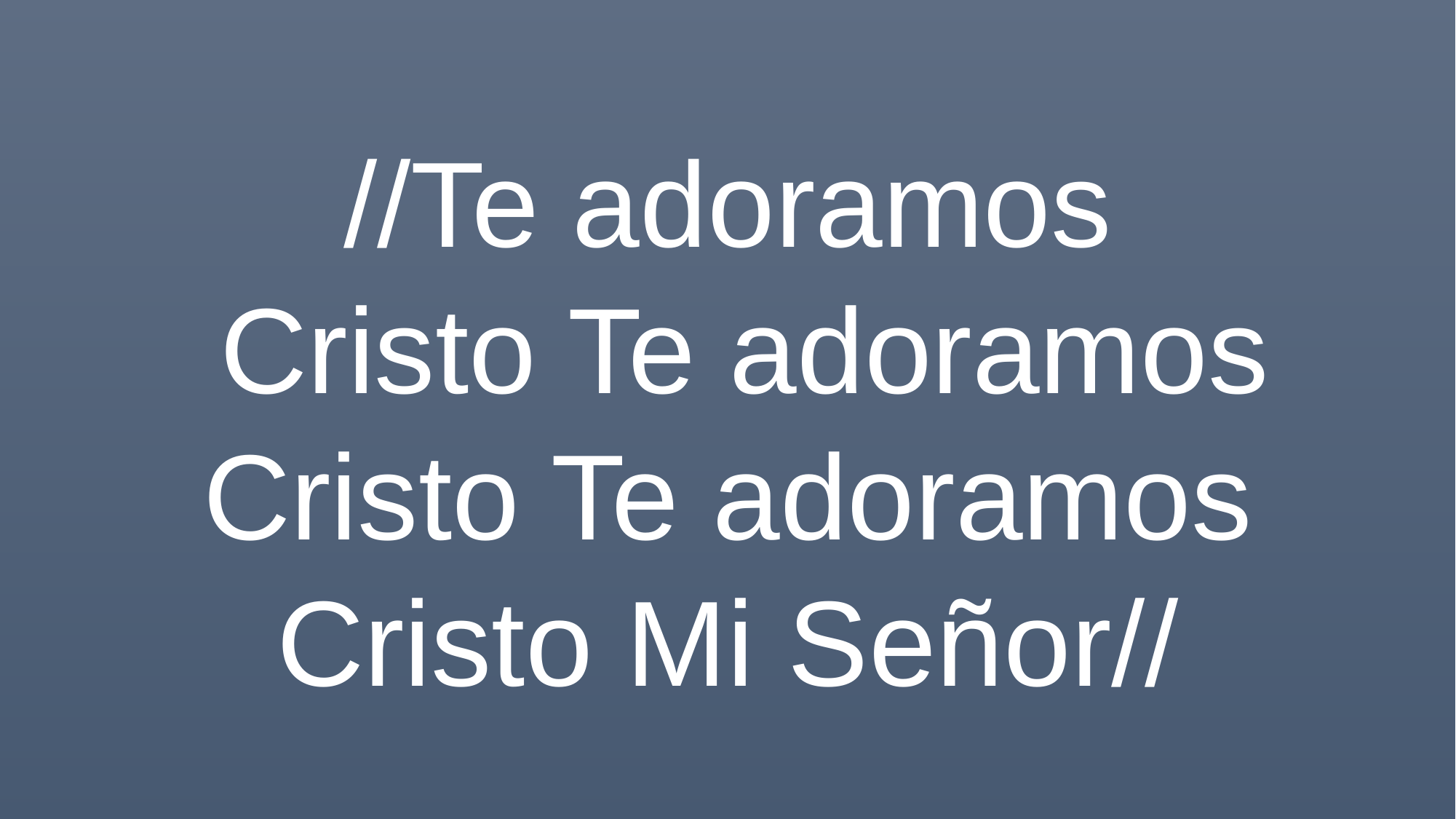

//Te adoramos
 Cristo Te adoramos
 Cristo Te adoramos
Cristo Mi Señor//